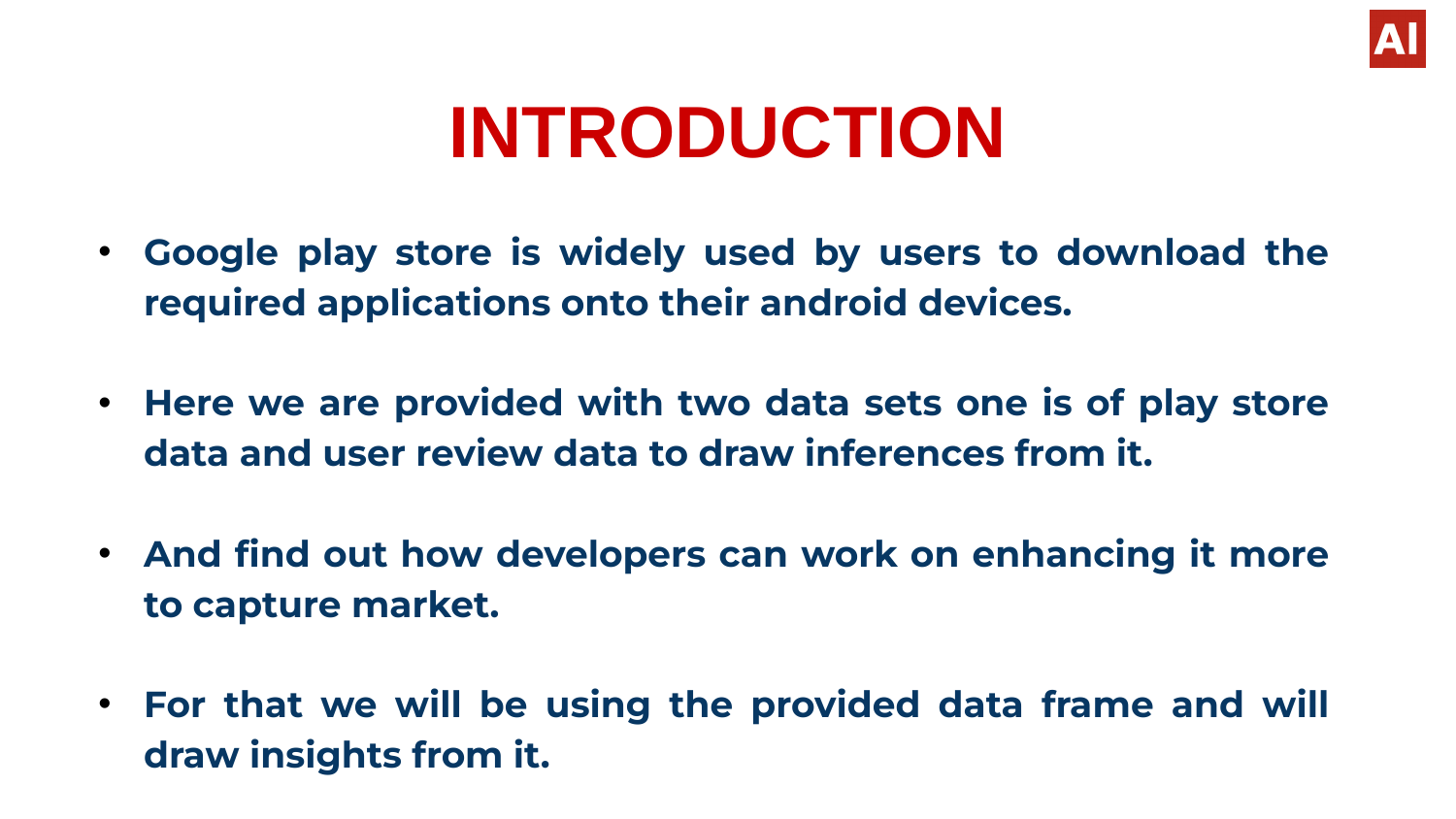

# INTRODUCTION
Google play store is widely used by users to download the required applications onto their android devices.

Here we are provided with two data sets one is of play store data and user review data to draw inferences from it.

And find out how developers can work on enhancing it more to capture market.

For that we will be using the provided data frame and will draw insights from it.